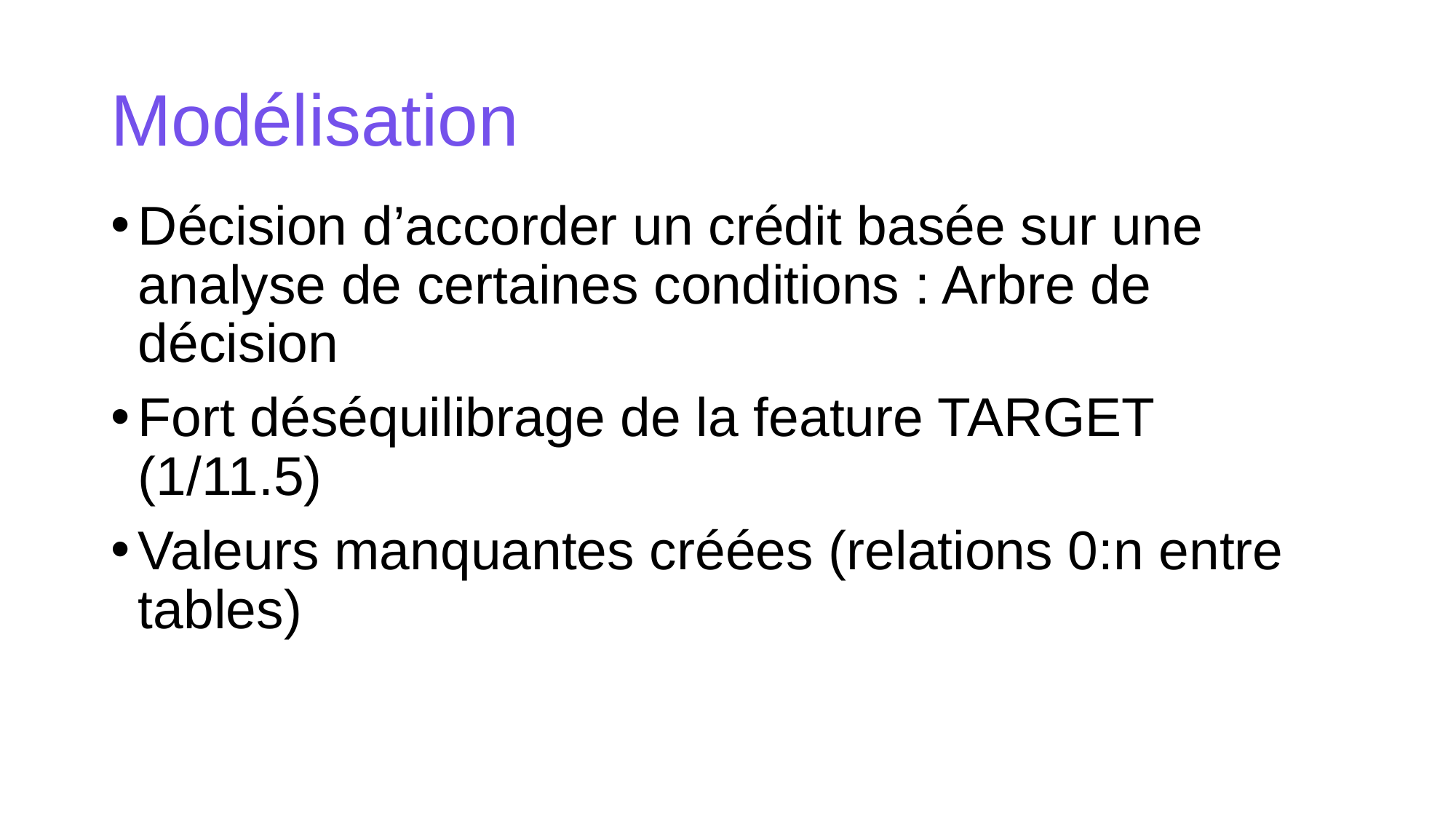

# Modélisation
Décision d’accorder un crédit basée sur une analyse de certaines conditions : Arbre de décision
Fort déséquilibrage de la feature TARGET (1/11.5)
Valeurs manquantes créées (relations 0:n entre tables)
7